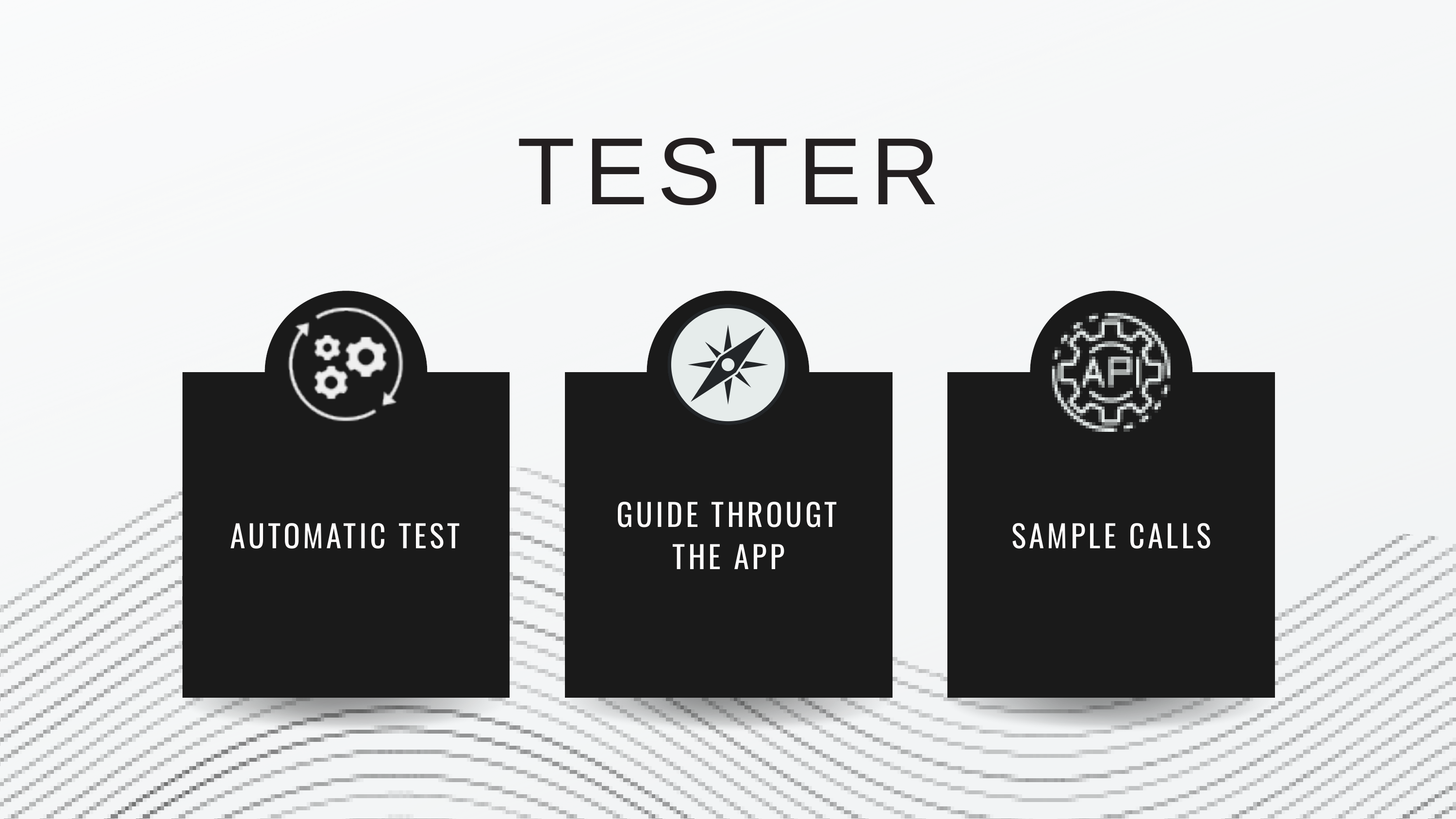

TESTER

GUIDE THROUGT THE APP
AUTOMATIC TEST
SAMPLE CALLS